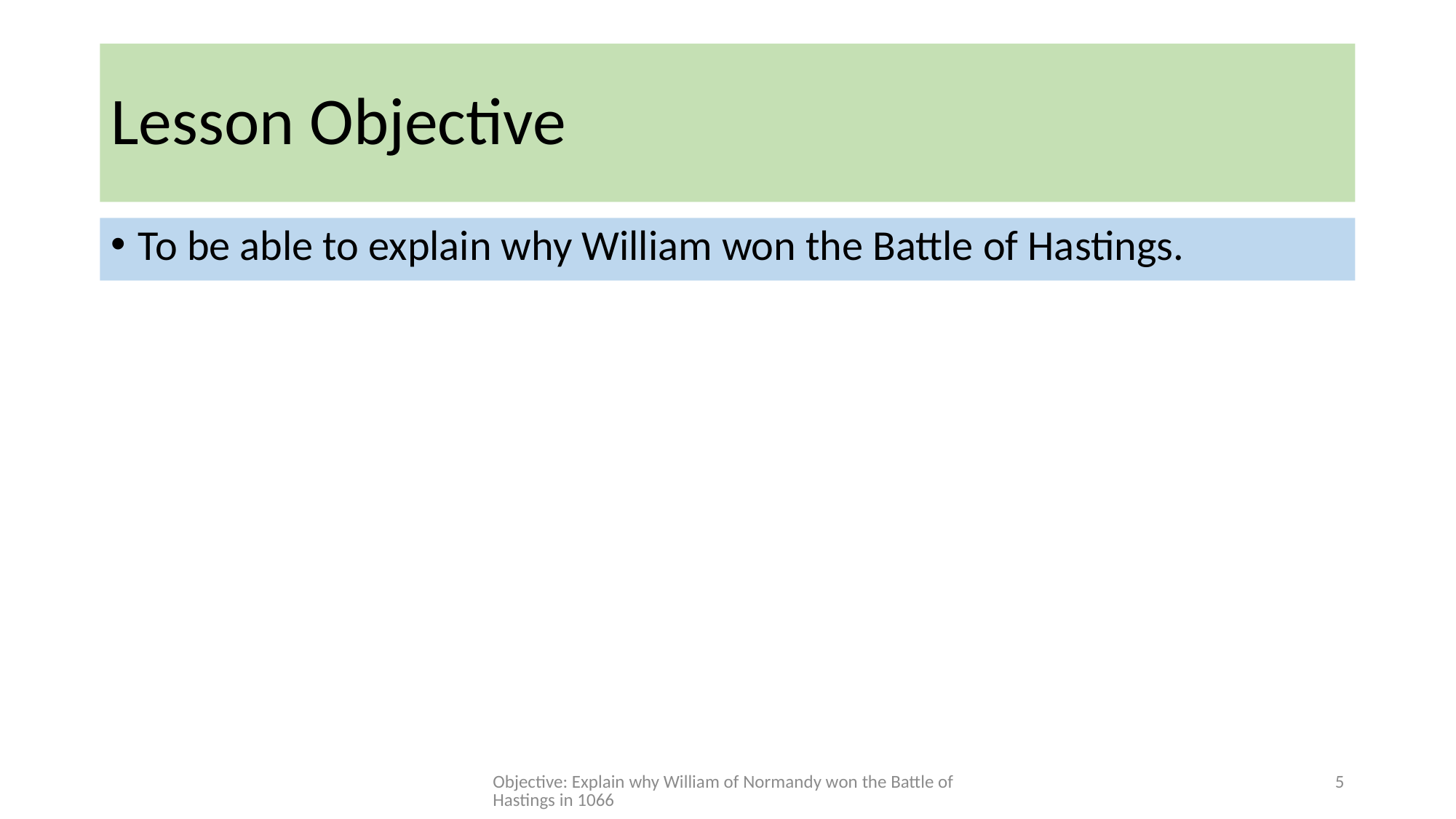

# Lesson Objective
To be able to explain why William won the Battle of Hastings.
Objective: Explain why William of Normandy won the Battle of Hastings in 1066
5